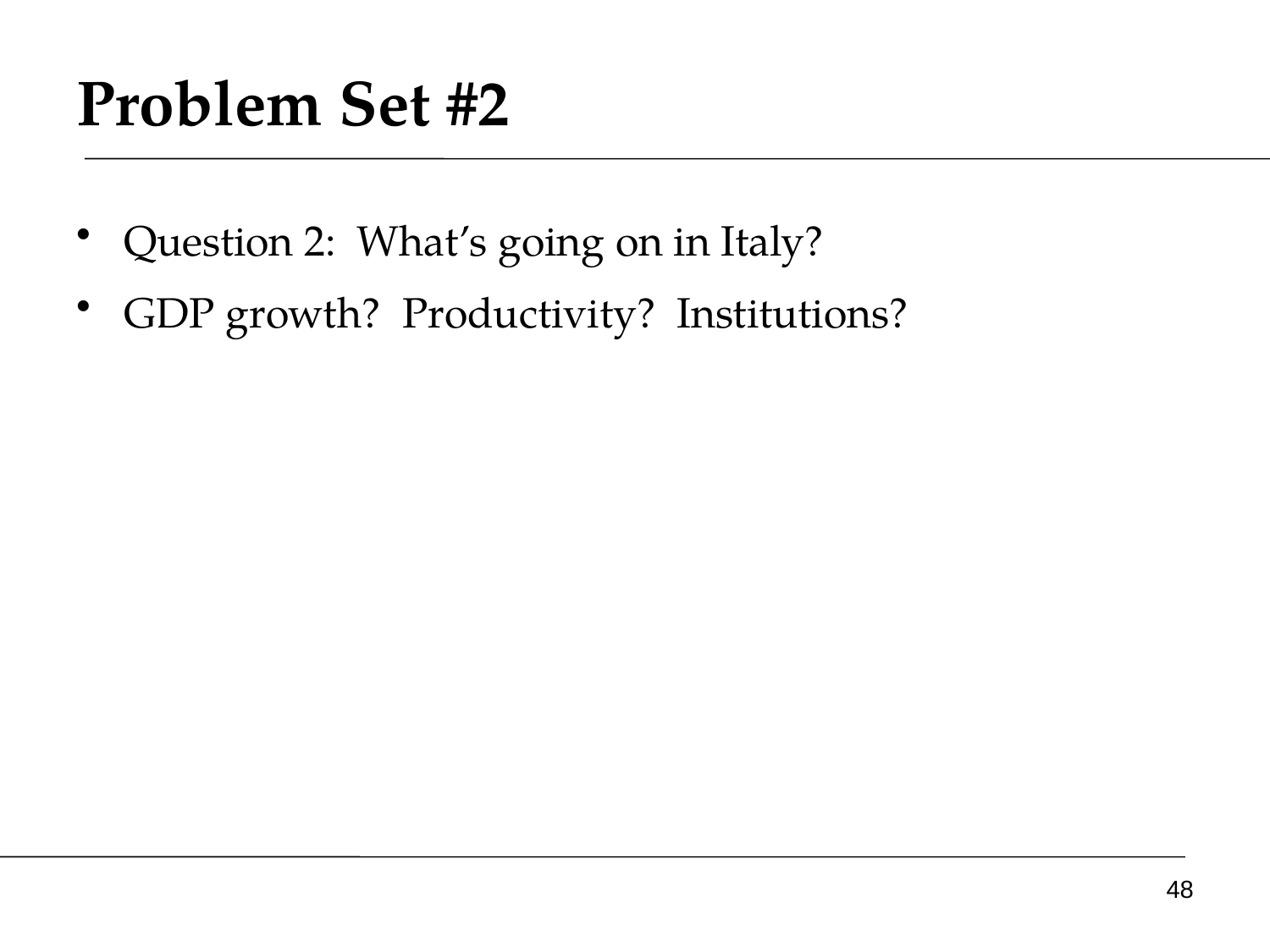

Problem Set #2
Question 2:  What’s going on in Italy?
GDP growth?  Productivity?  Institutions?
48